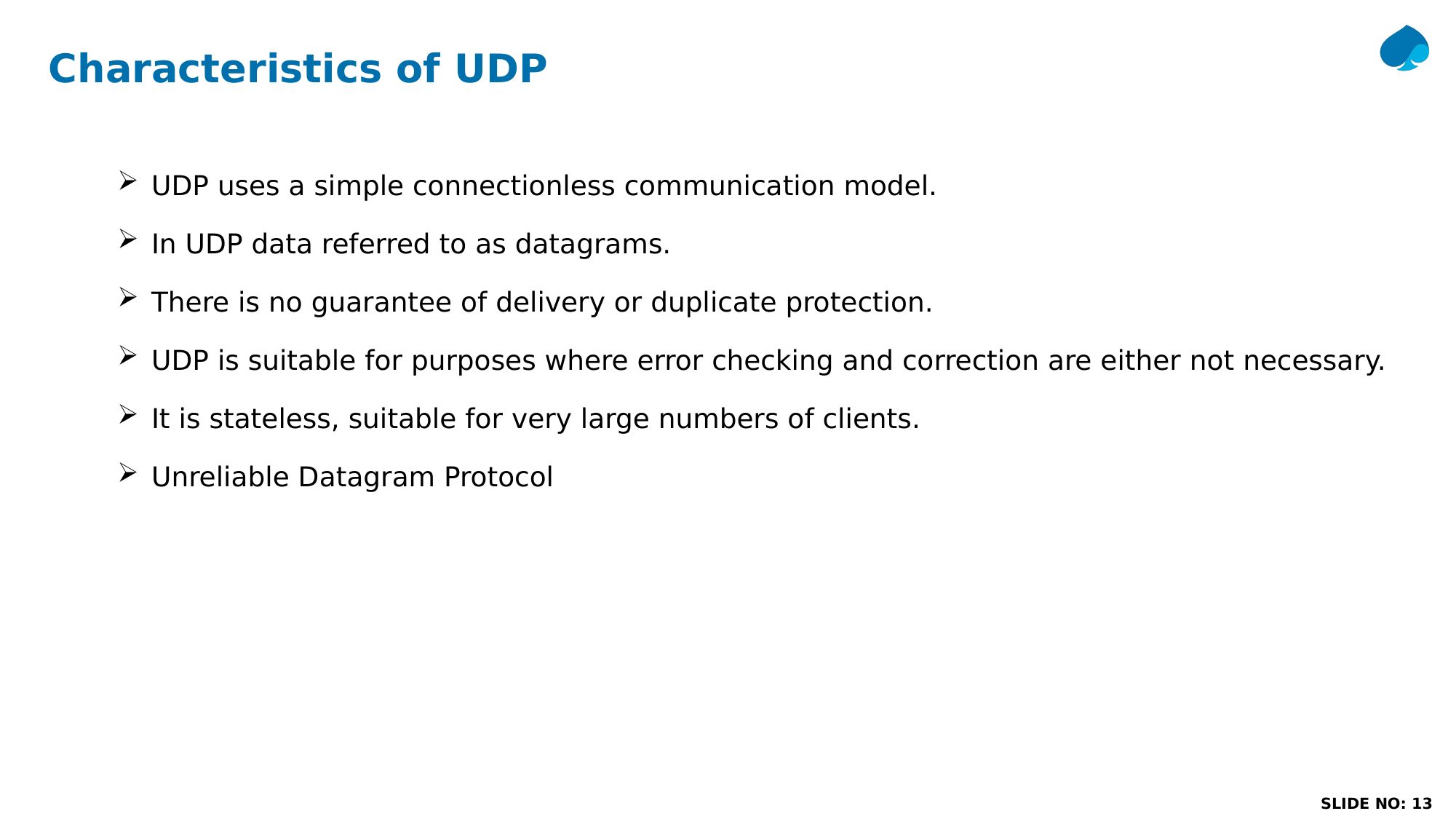

# Characteristics of UDP
UDP uses a simple connectionless communication model.
In UDP data referred to as datagrams.
There is no guarantee of delivery or duplicate protection.
UDP is suitable for purposes where error checking and correction are either not necessary.
It is stateless, suitable for very large numbers of clients.
Unreliable Datagram Protocol
SLIDE NO: 13